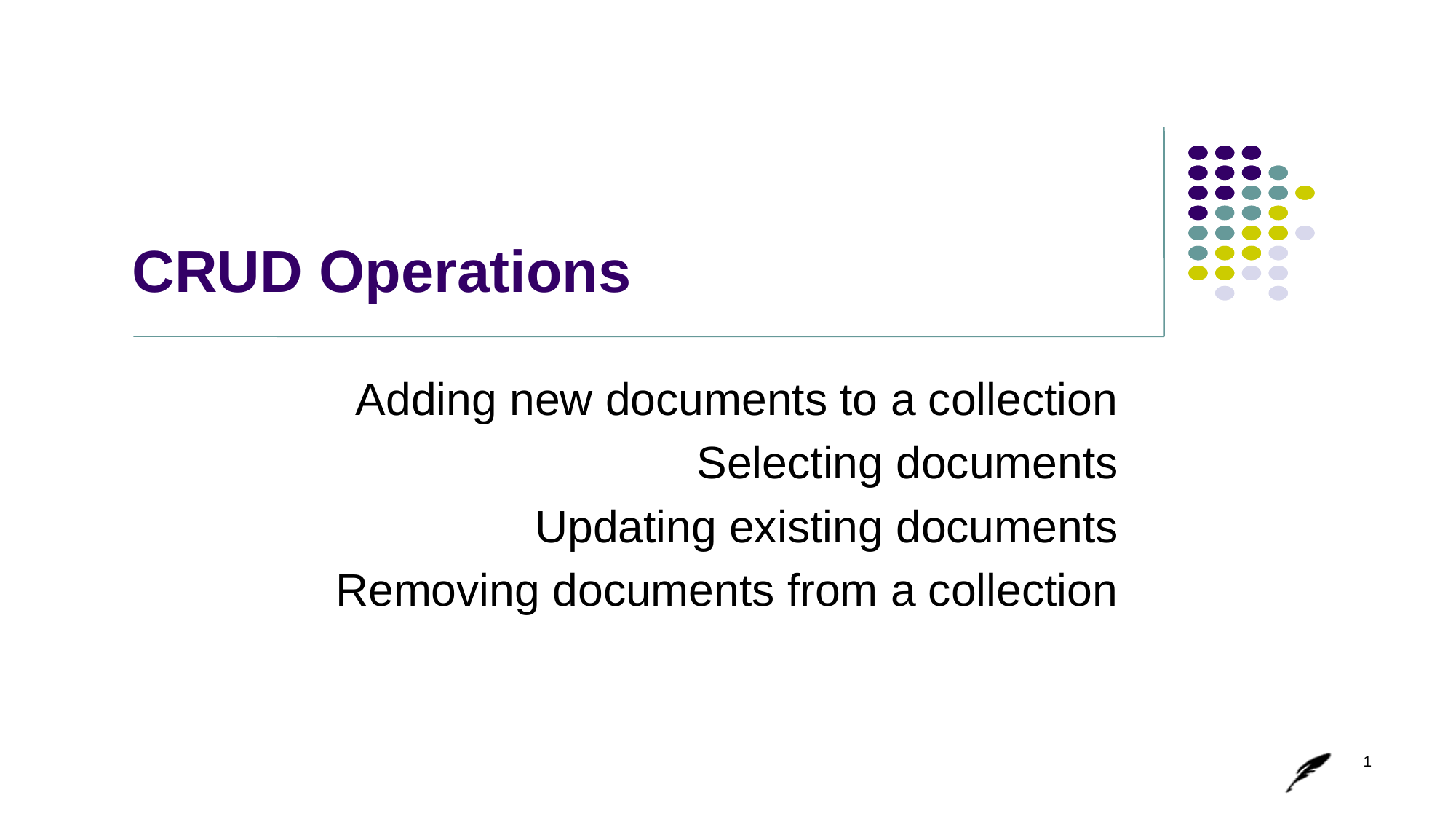

# CRUD Operations
Adding new documents to a collection
Selecting documents
Updating existing documents
Removing documents from a collection
1